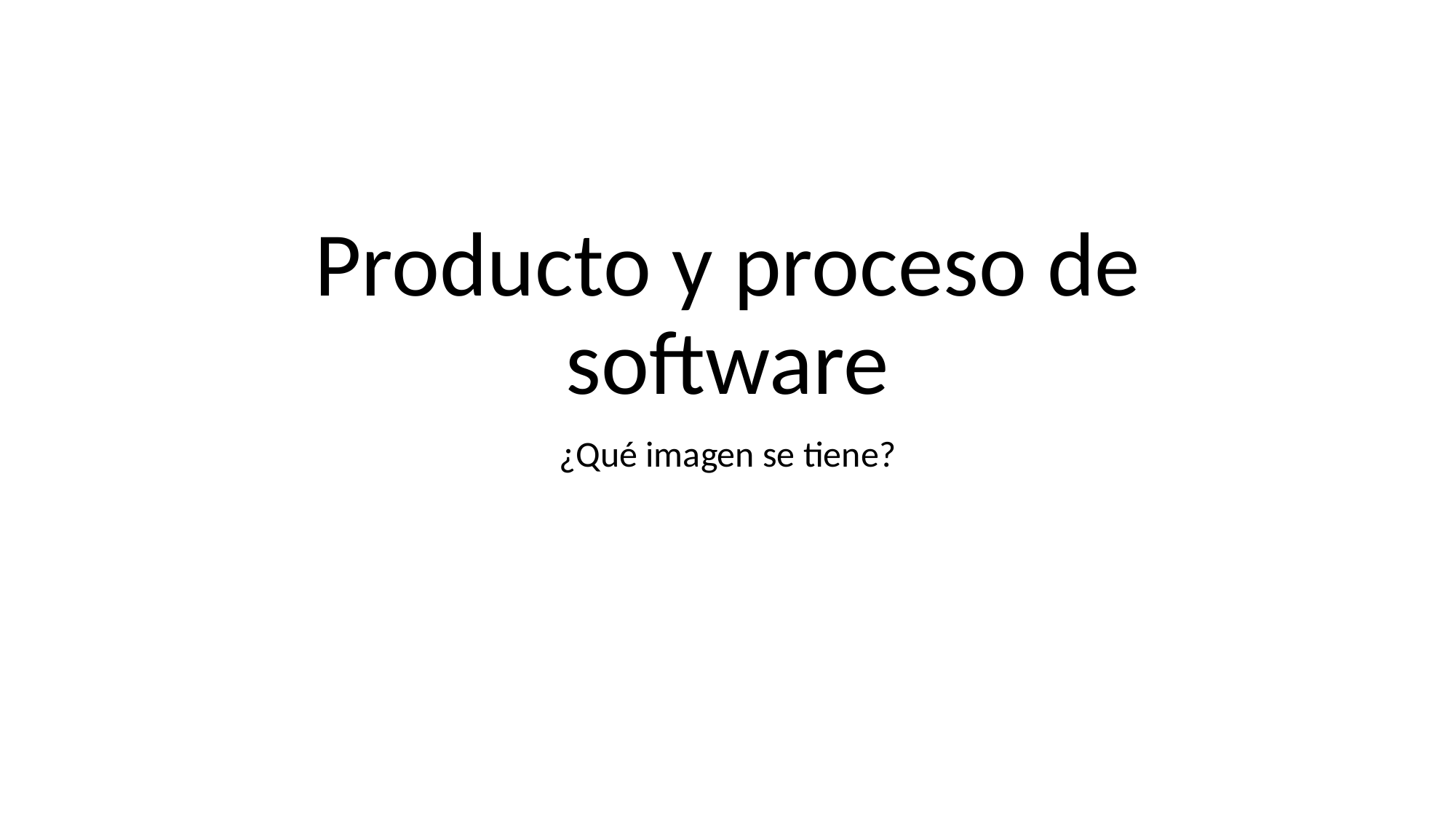

# Producto y proceso de software
¿Qué imagen se tiene?